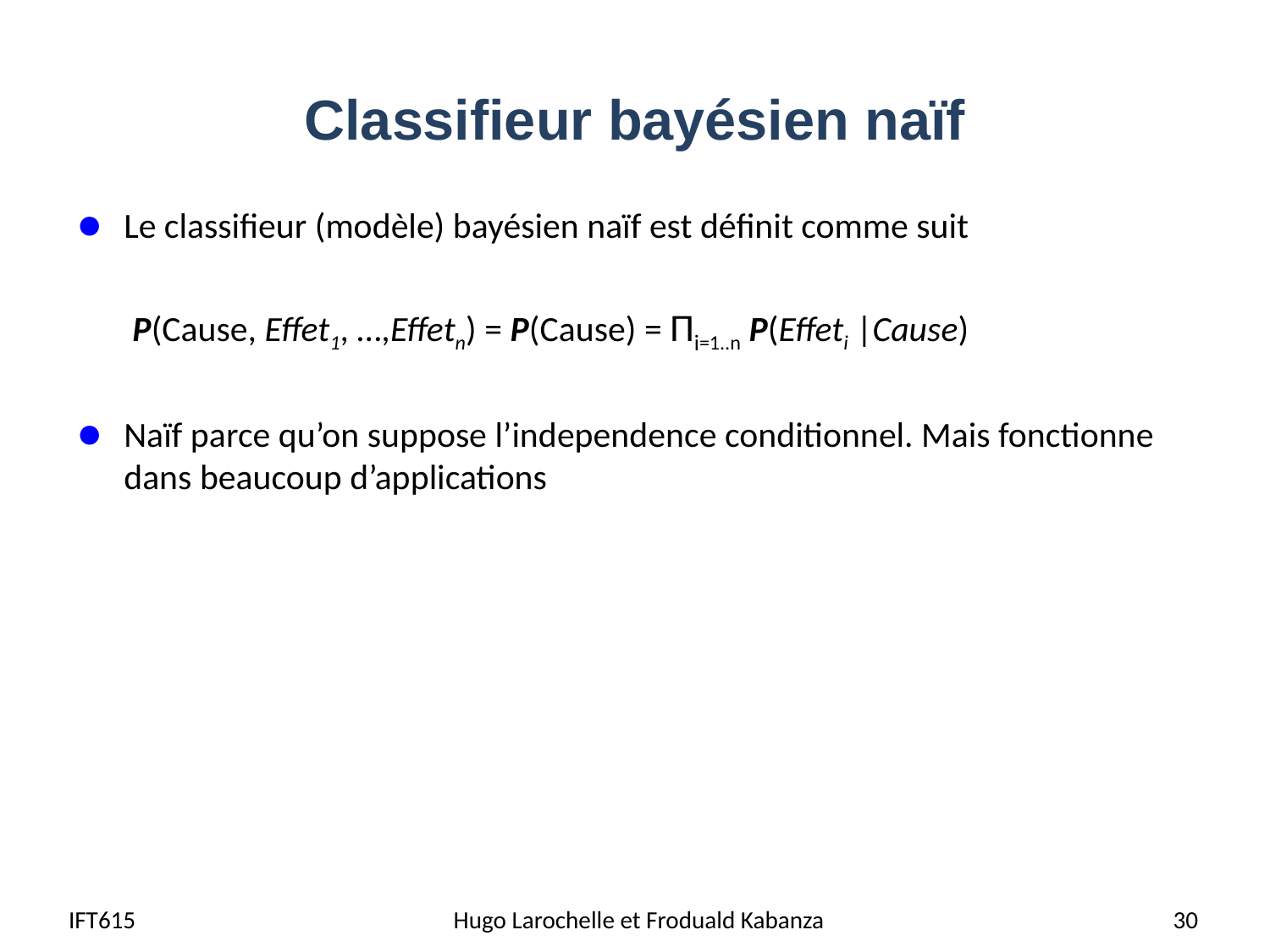

# Classifieur bayésien naïf
Le classifieur (modèle) bayésien naïf est définit comme suit

       P(Cause, Effet1, …,Effetn) = P(Cause) = Πi=1..n P(Effeti |Cause)

Naïf parce qu’on suppose l’independence conditionnel. Mais fonctionne dans beaucoup d’applications

IFT615
Hugo Larochelle et Froduald Kabanza
30